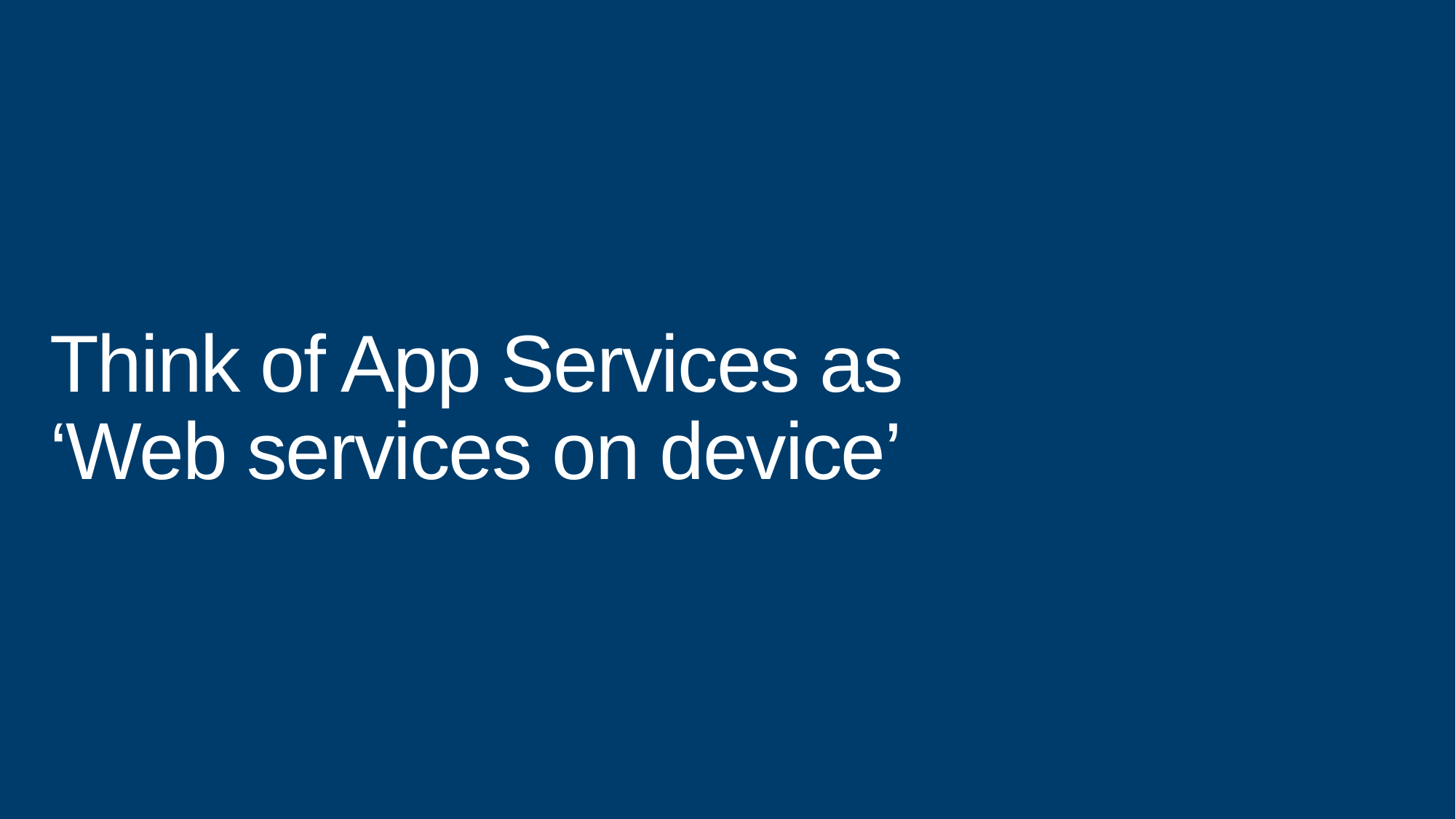

# Think of App Services as ‘Web services on device’